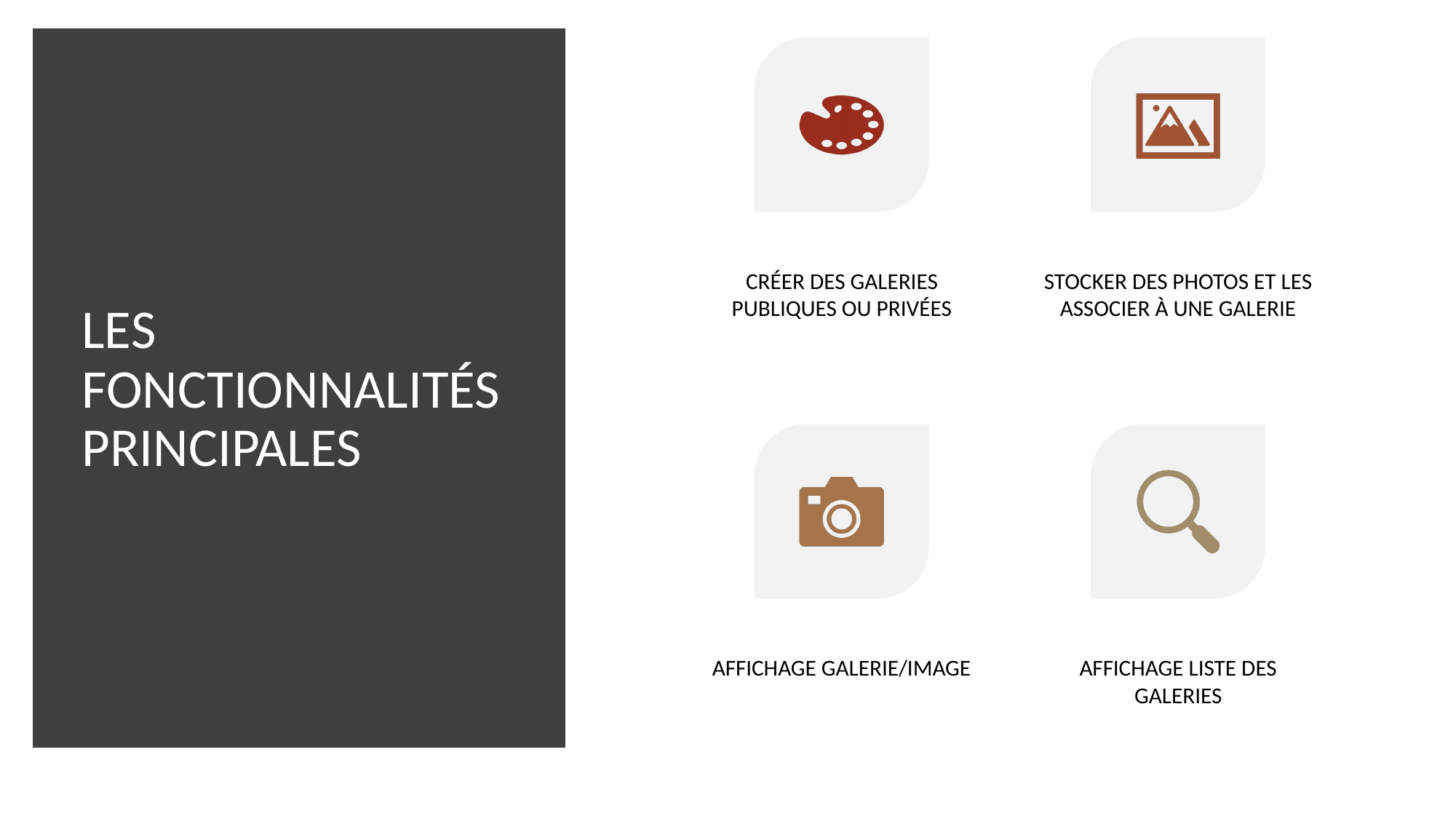

CRÉER DES GALERIES PUBLIQUES OU PRIVÉES

STOCKER DES PHOTOS ET LES ASSOCIER À UNE GALERIE

AFFICHAGE GALERIE/IMAGE

AFFICHAGE LISTE DES GALERIES
LES FONCTIONNALITÉS PRINCIPALES